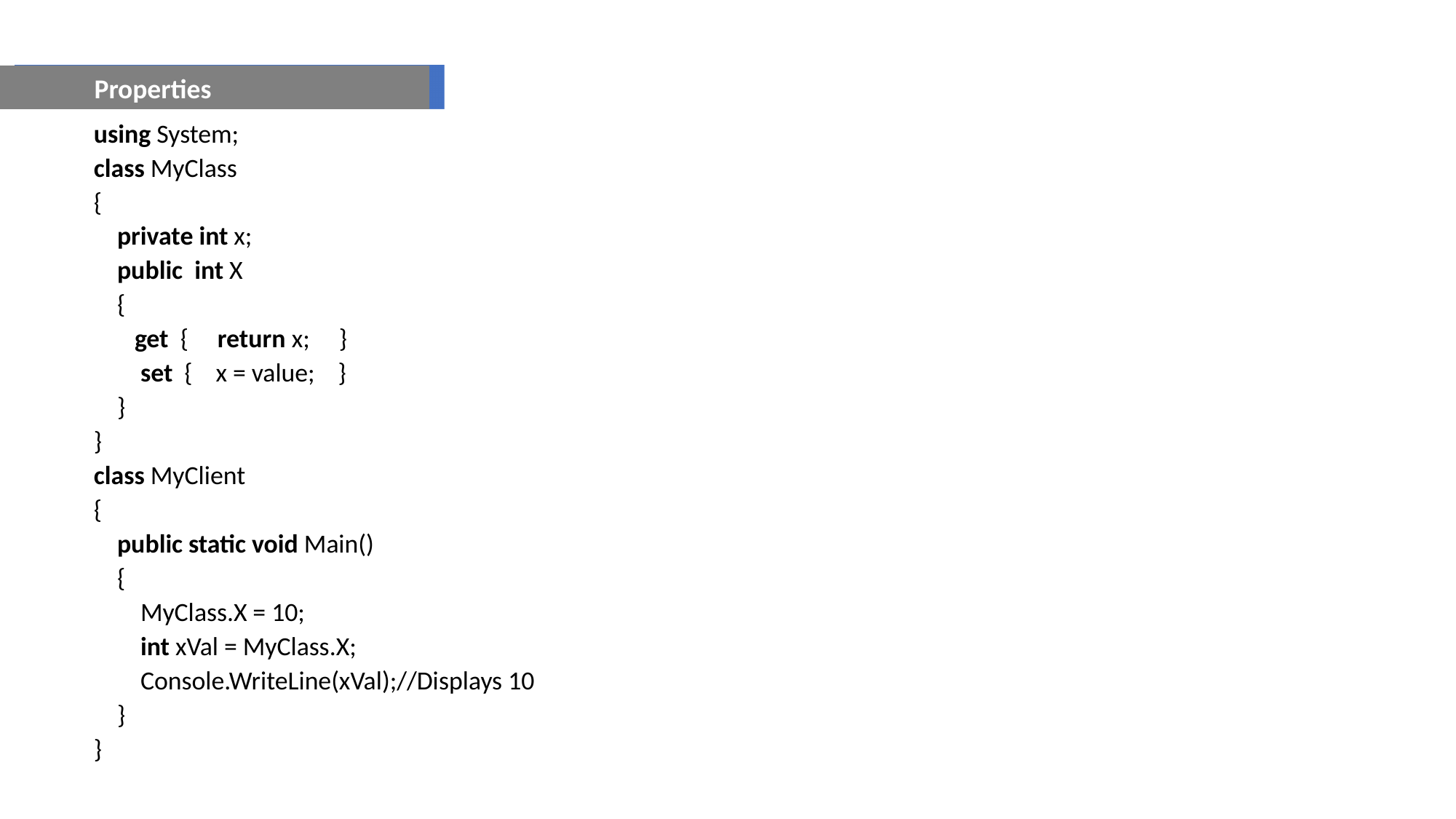

Properties
using System;
class MyClass
{
    private int x;
    public  int X
    {
       get  {     return x;     }
        set  {    x = value;    }
    }
}
class MyClient
{
    public static void Main()
    {
        MyClass.X = 10;
        int xVal = MyClass.X;
        Console.WriteLine(xVal);//Displays 10
    }
}